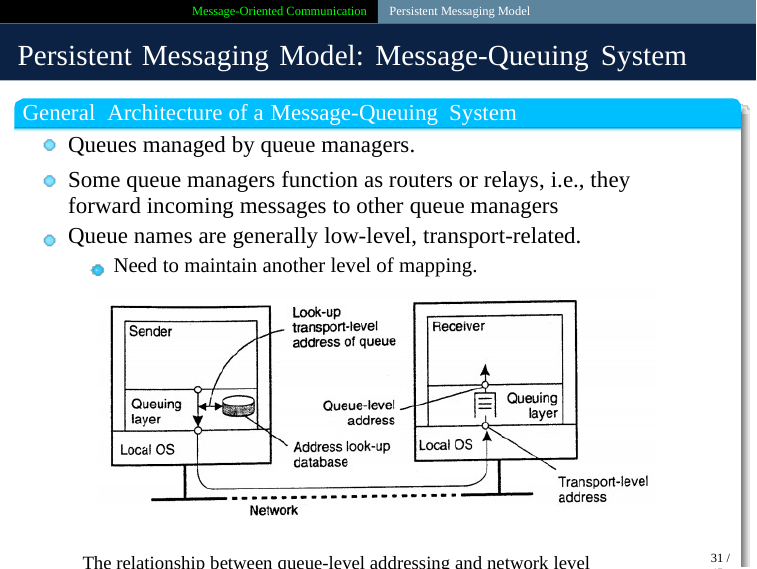

Message-Oriented Communication      Persistent Messaging Model

Persistent Messaging Model: Message-Queuing System

General  Architecture of a Message-Queuing System
Queues managed by queue managers.
Some queue managers function as routers or relays, i.e., they forward incoming messages to other queue managers
Queue names are generally low-level, transport-related.
Need to maintain another level of mapping.

The relationship between queue-level addressing and network level addressing
31 / 45